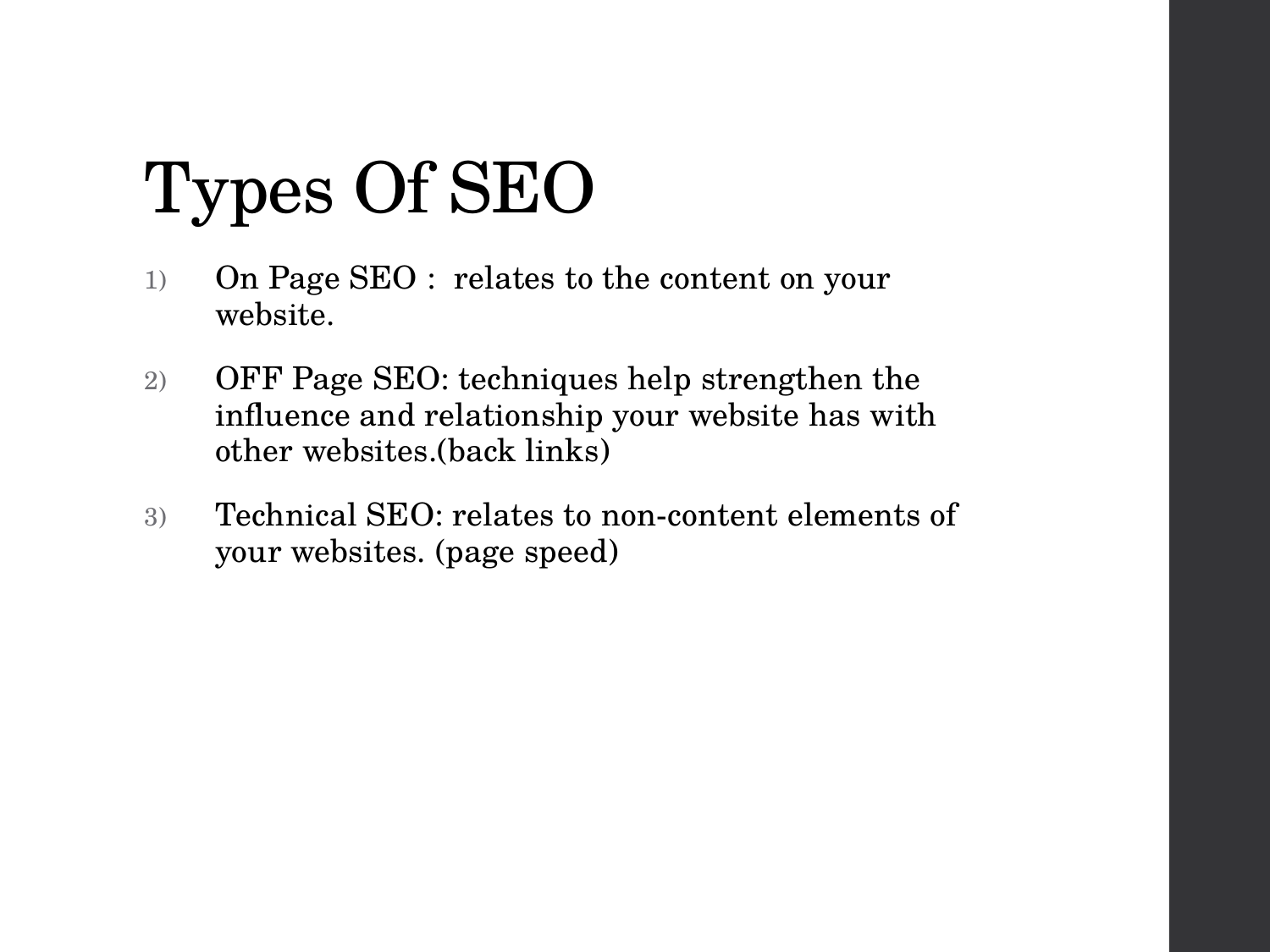

# Types Of SEO
On Page SEO :  relates to the content on your website.
OFF Page SEO: techniques help strengthen the influence and relationship your website has with other websites.(back links)
Technical SEO: relates to non-content elements of your websites. (page speed)